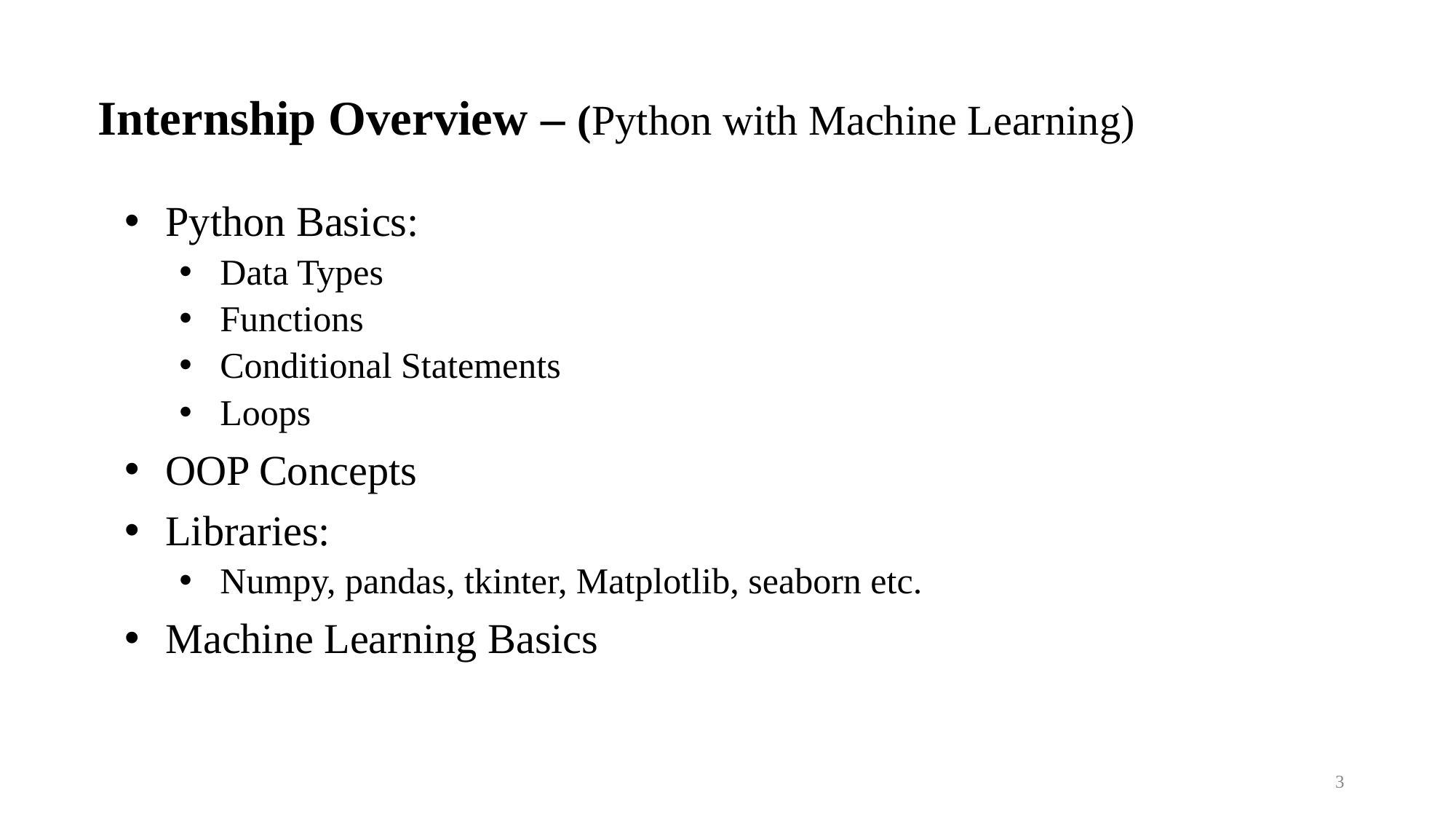

# Internship Overview – (Python with Machine Learning)
Python Basics:
Data Types
Functions
Conditional Statements
Loops
OOP Concepts
Libraries:
Numpy, pandas, tkinter, Matplotlib, seaborn etc.
Machine Learning Basics
3